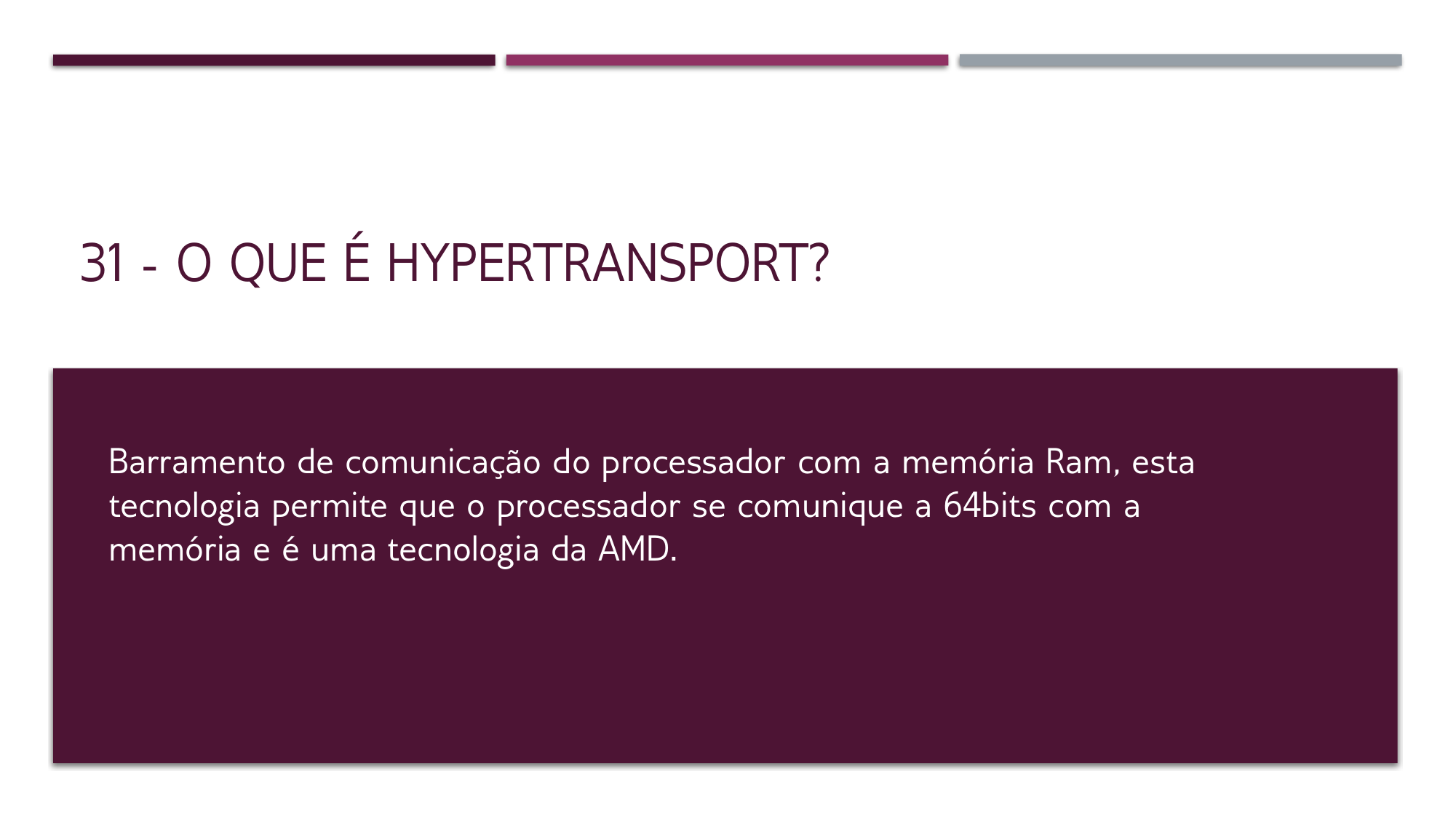

# 31 - O que é HyperTransport?

Barramento de comunicação do processador com a memória Ram, esta tecnologia permite que o processador se comunique a 64bits com a memória e é uma tecnologia da AMD.